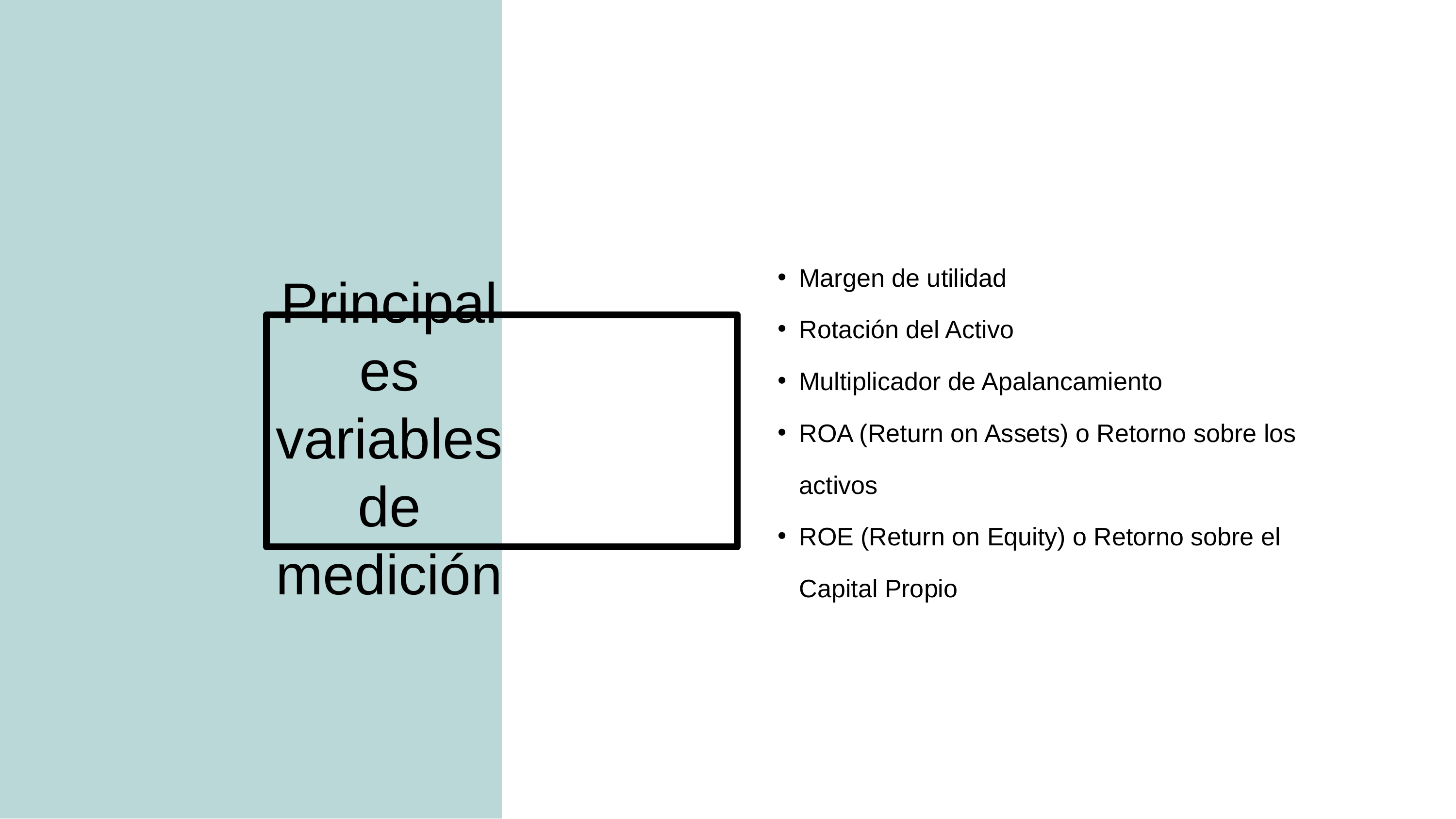

Margen de utilidad
Rotación del Activo
Multiplicador de Apalancamiento
ROA (Return on Assets) o Retorno sobre los activos
ROE (Return on Equity) o Retorno sobre el Capital Propio

Principales variables de medición